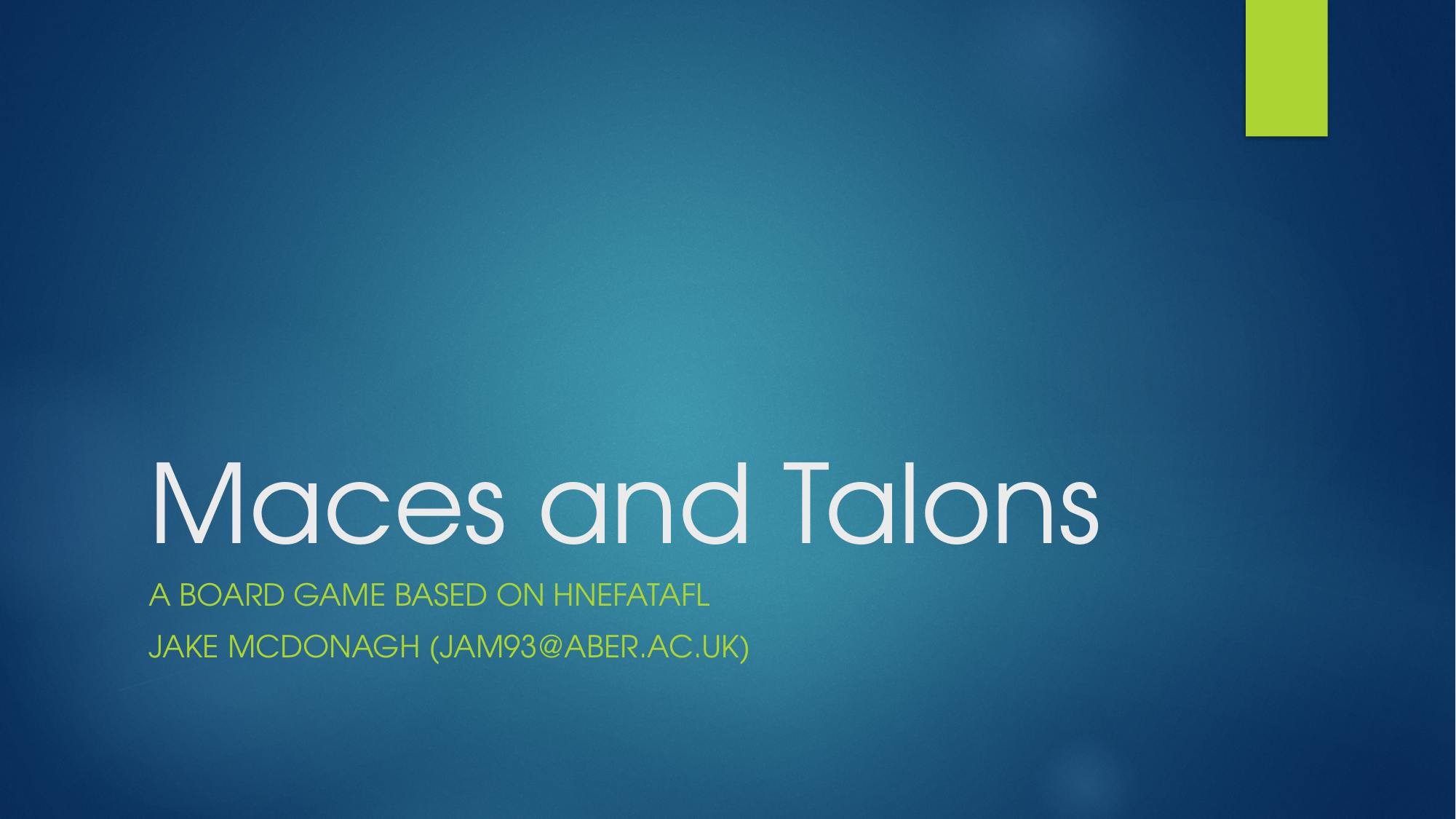

# Maces and Talons
A board game based on Hnefatafl
Jake Mcdonagh (jam93@aber.ac.uk)